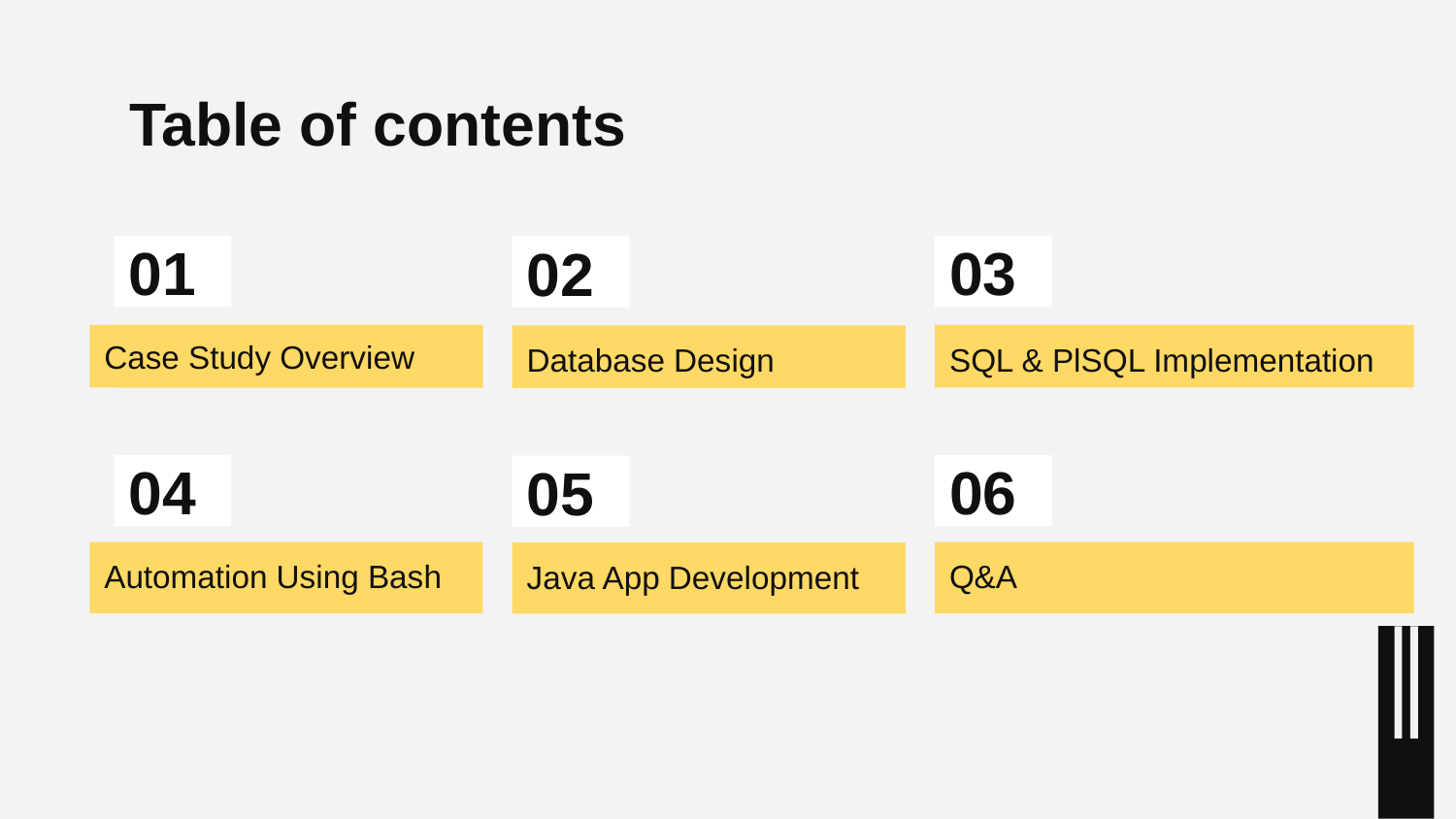

# Table of contents
01
03
02
Case Study Overview
Introduction
SQL & PlSQL Implementation
Database Design
04
06
05
Automation Using Bash
Q&A
Java App Development